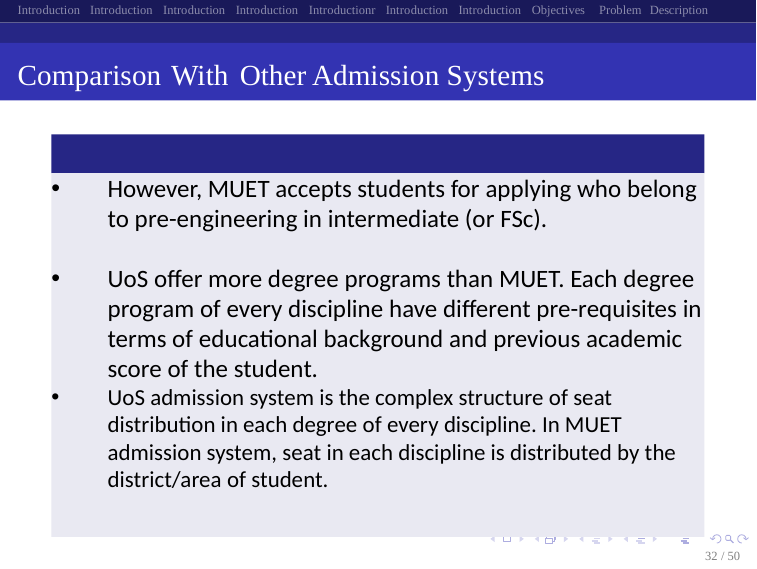

Introduction   Introduction   Introduction   Introduction   Introductionr   Introduction   Introduction   Objectives    Problem  Description

Comparison With Other Admission Systems

However, MUET accepts students for applying who belong to pre-engineering in intermediate (or FSc).

UoS offer more degree programs than MUET. Each degree program of every discipline have different pre-requisites in terms of educational background and previous academic score of the student.
UoS admission system is the complex structure of seat distribution in each degree of every discipline. In MUET admission system, seat in each discipline is distributed by the district/area of student.

32 / 50